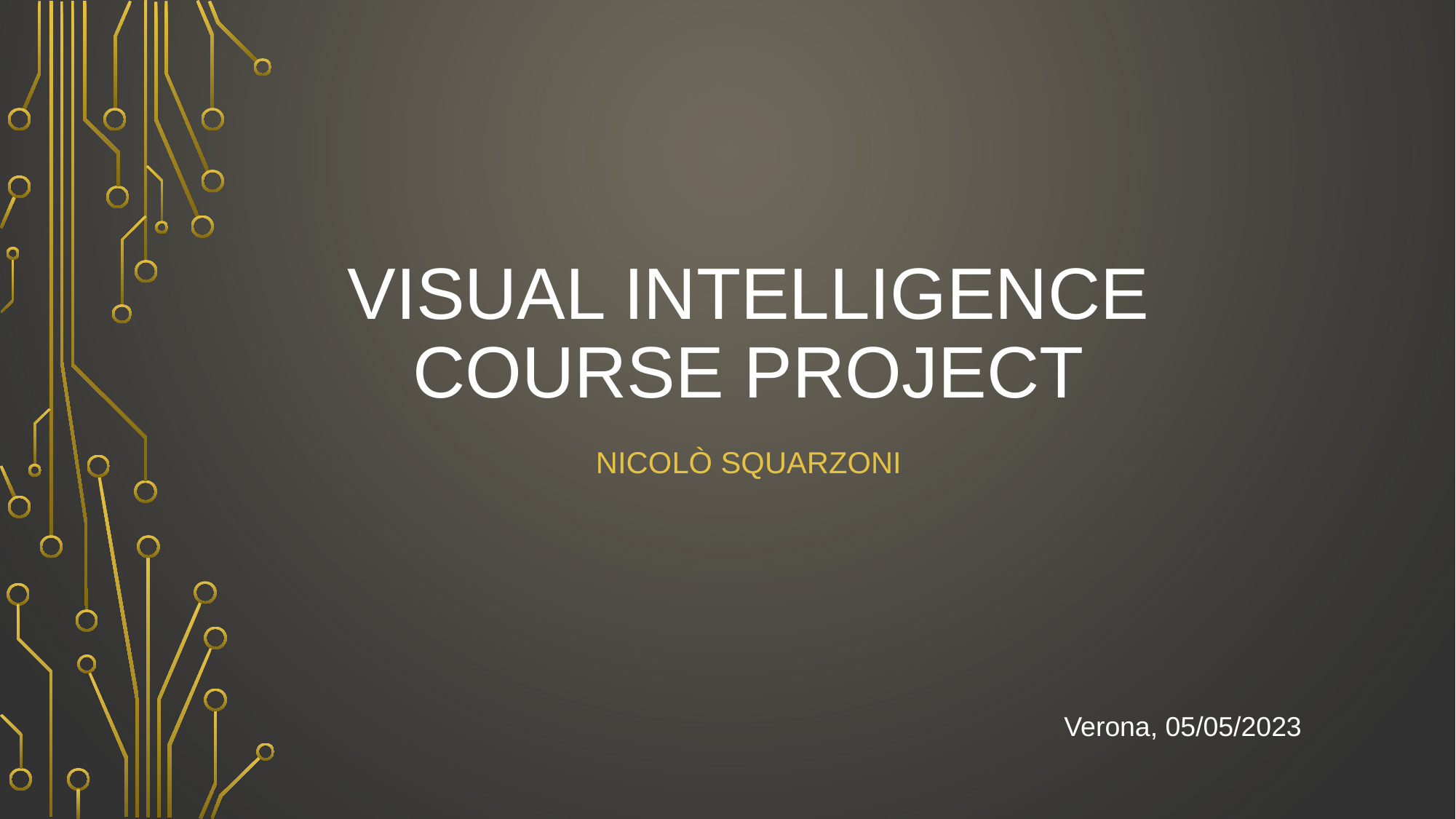

# Visual intelligence Course project
Nicolò Squarzoni
Verona, 05/05/2023